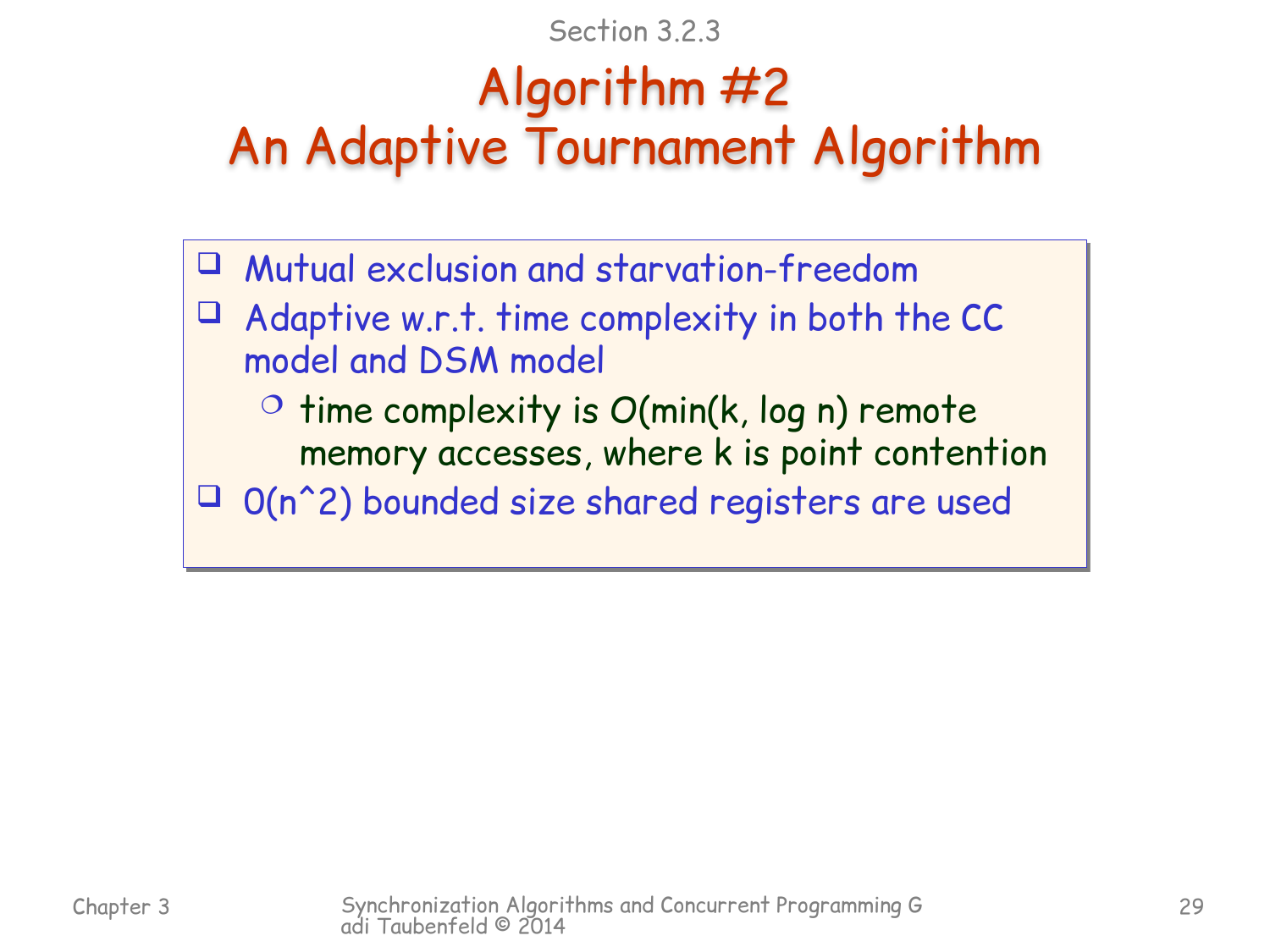

Section 3.2.3
# Algorithm #2 An Adaptive Tournament Algorithm
Mutual exclusion and starvation-freedom
Adaptive w.r.t. time complexity in both the CC model and DSM model
time complexity is O(min(k, log n) remote memory accesses, where k is point contention
0(n^2) bounded size shared registers are used
Synchronization Algorithms and Concurrent Programming Gadi Taubenfeld © 2014
Chapter 3